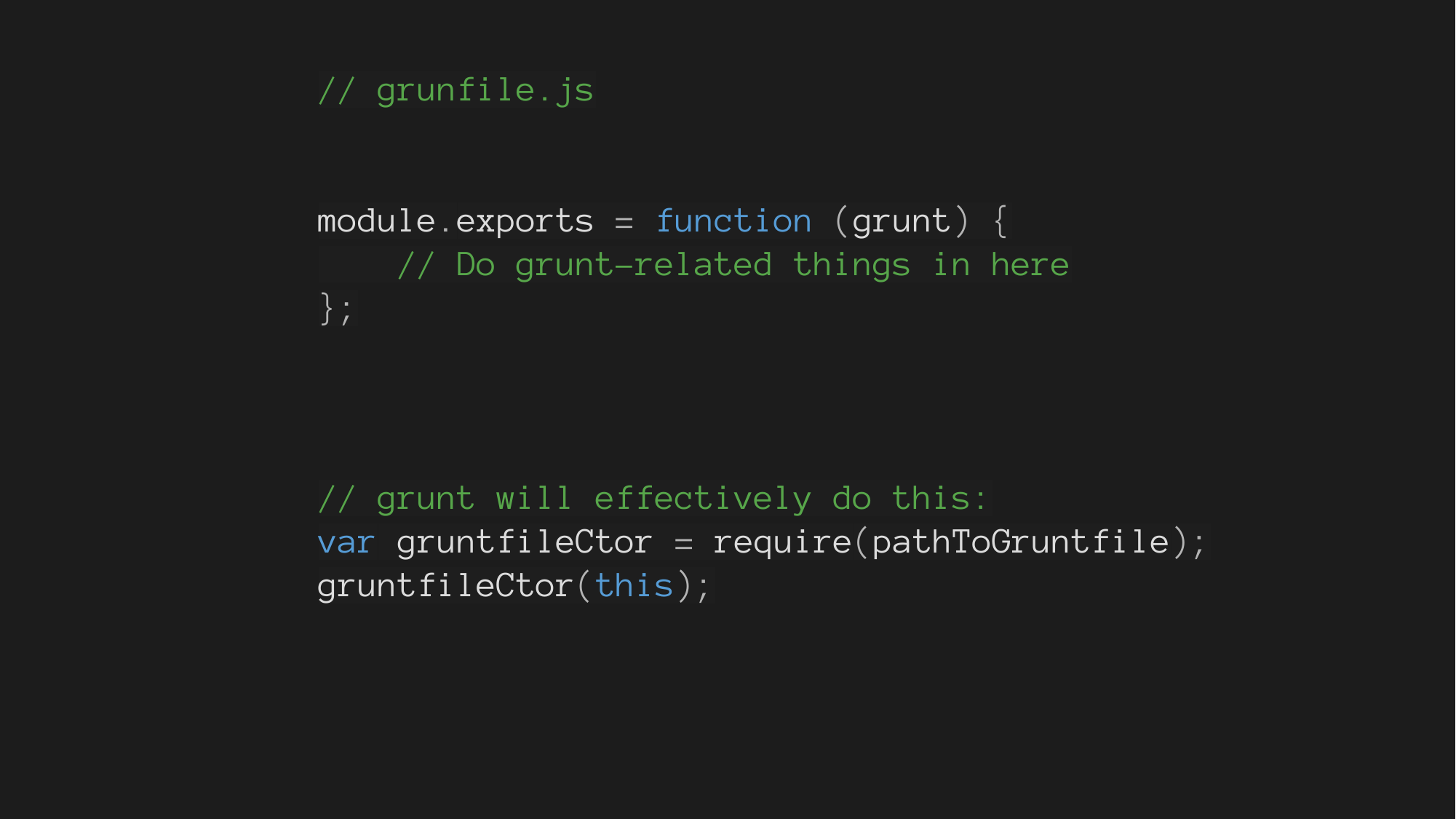

// grunfile.js

module.exports = function (grunt) {
    // Do grunt-related things in here
};
// grunt will effectively do this:
var gruntfileCtor = require(pathToGruntfile);
gruntfileCtor(this);